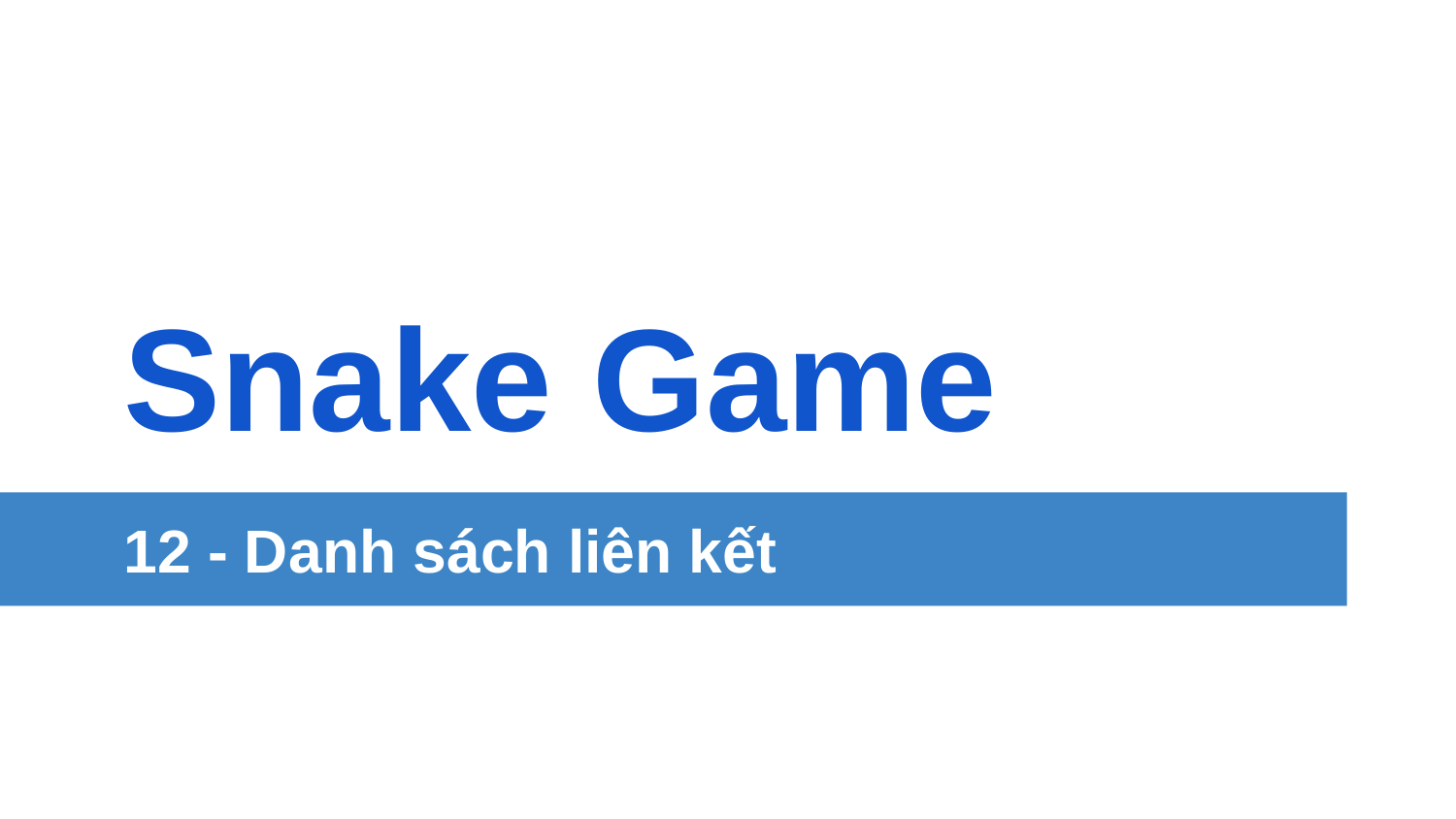

# Snake Game
12 - Danh sách liên kết